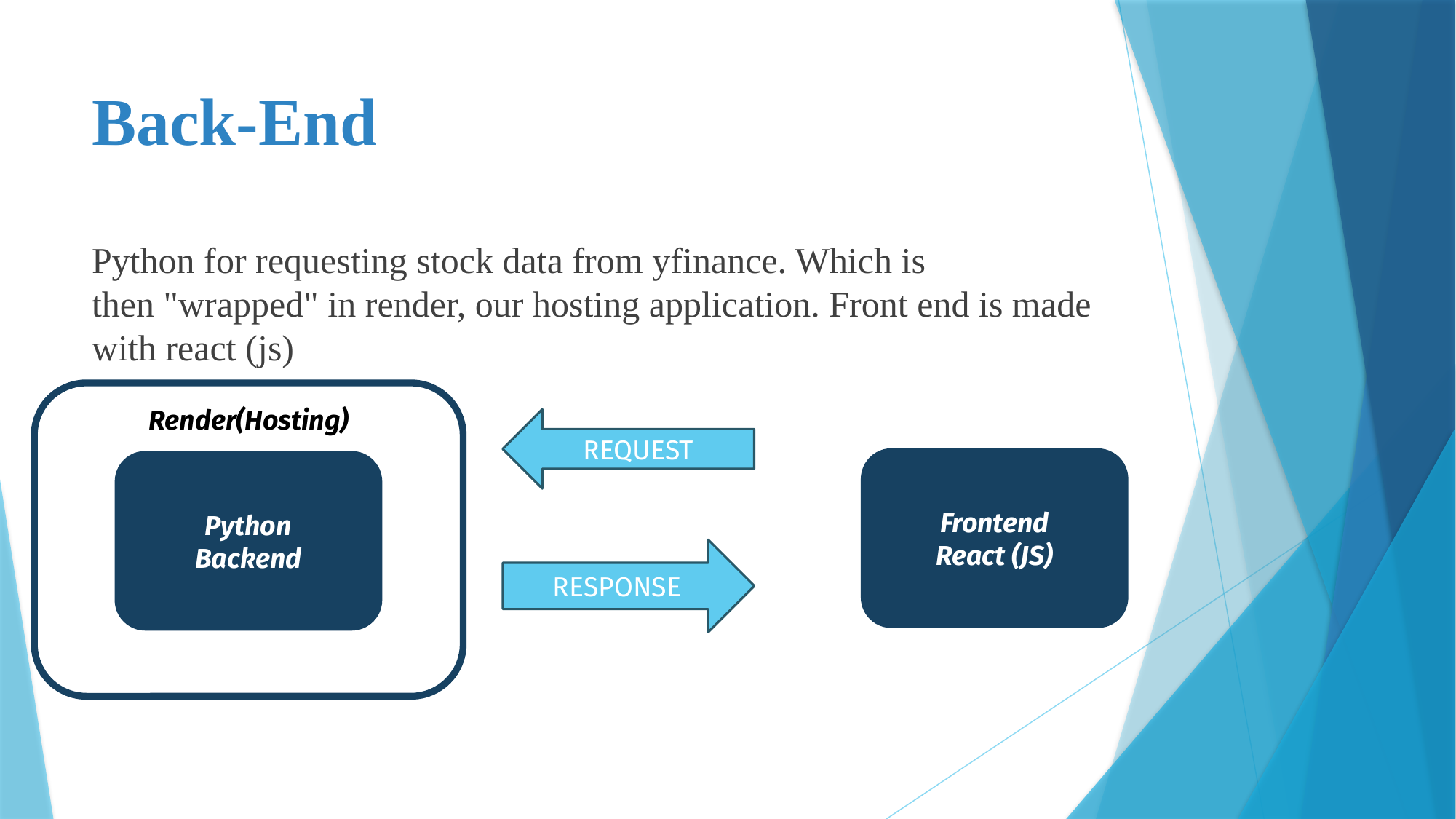

# Back-End
Python for requesting stock data from yfinance. Which is then "wrapped" in render, our hosting application. Front end is made with react (js)

Render(Hosting)
REQUEST
Frontend
React (JS)
Python
Backend
RESPONSE